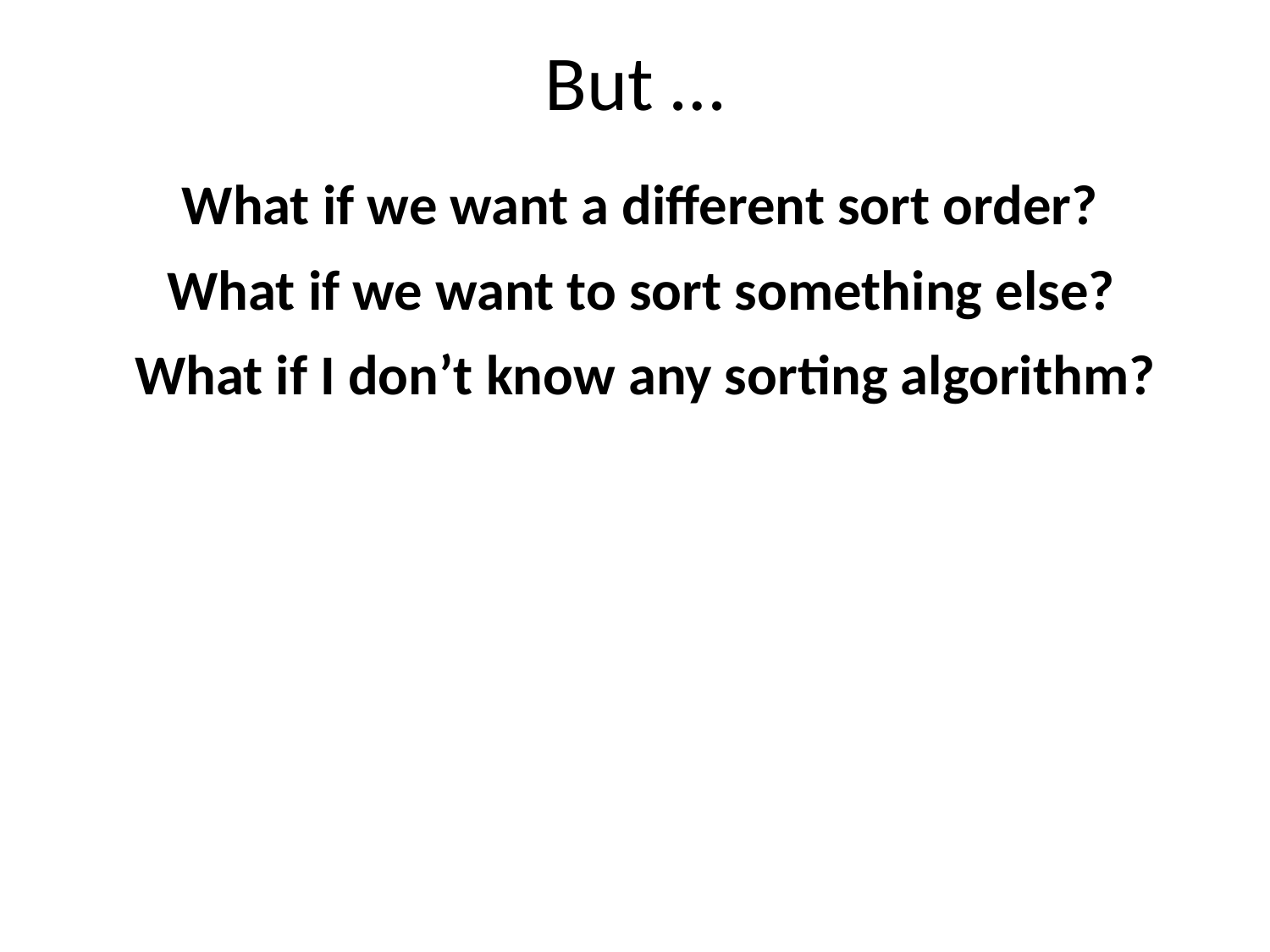

But …
What if we want a different sort order?
What if we want to sort something else?

What if I don’t know any sorting algorithm?